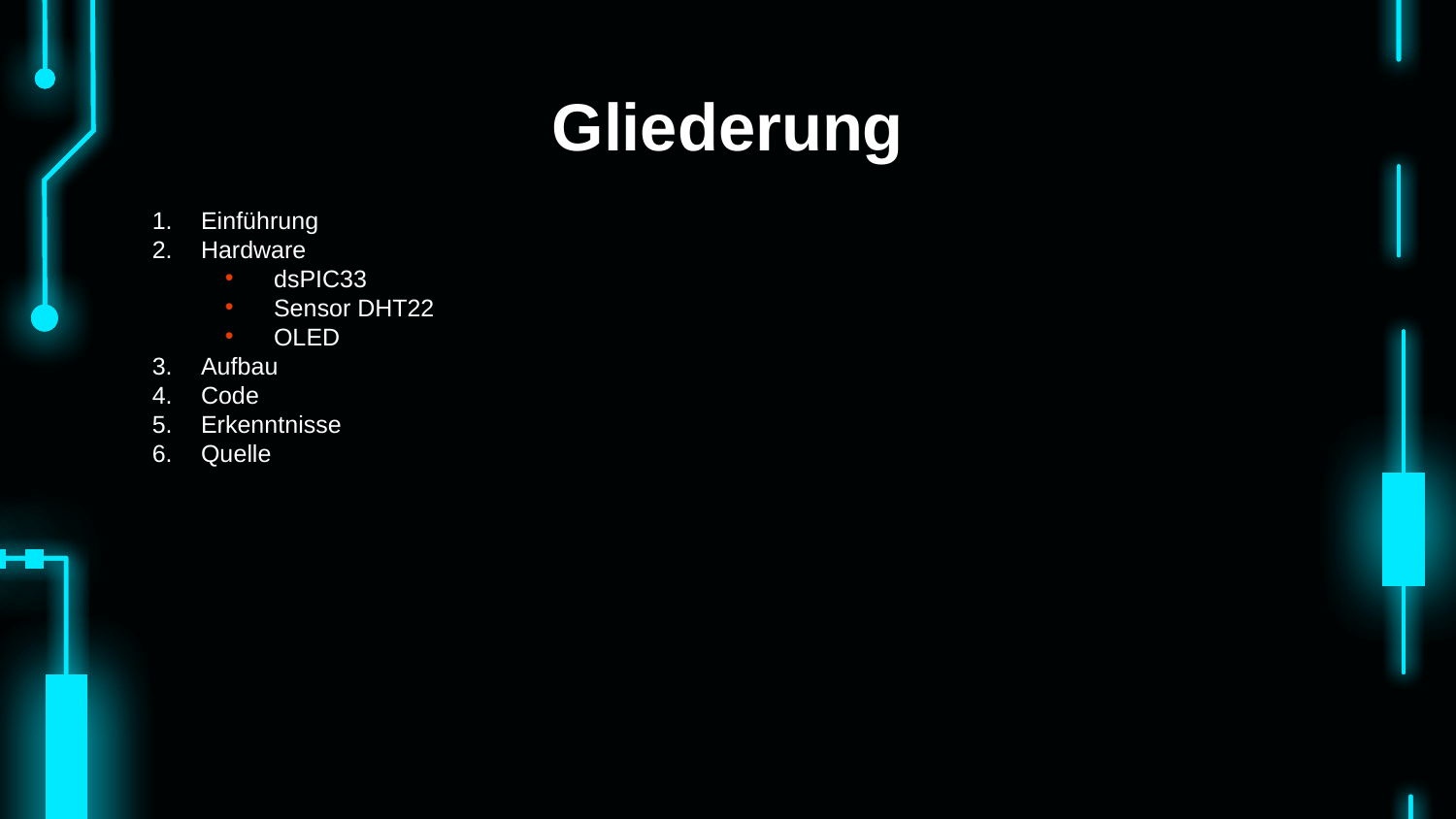

# Gliederung
Einführung
Hardware
dsPIC33
Sensor DHT22
OLED
Aufbau
Code
Erkenntnisse
Quelle